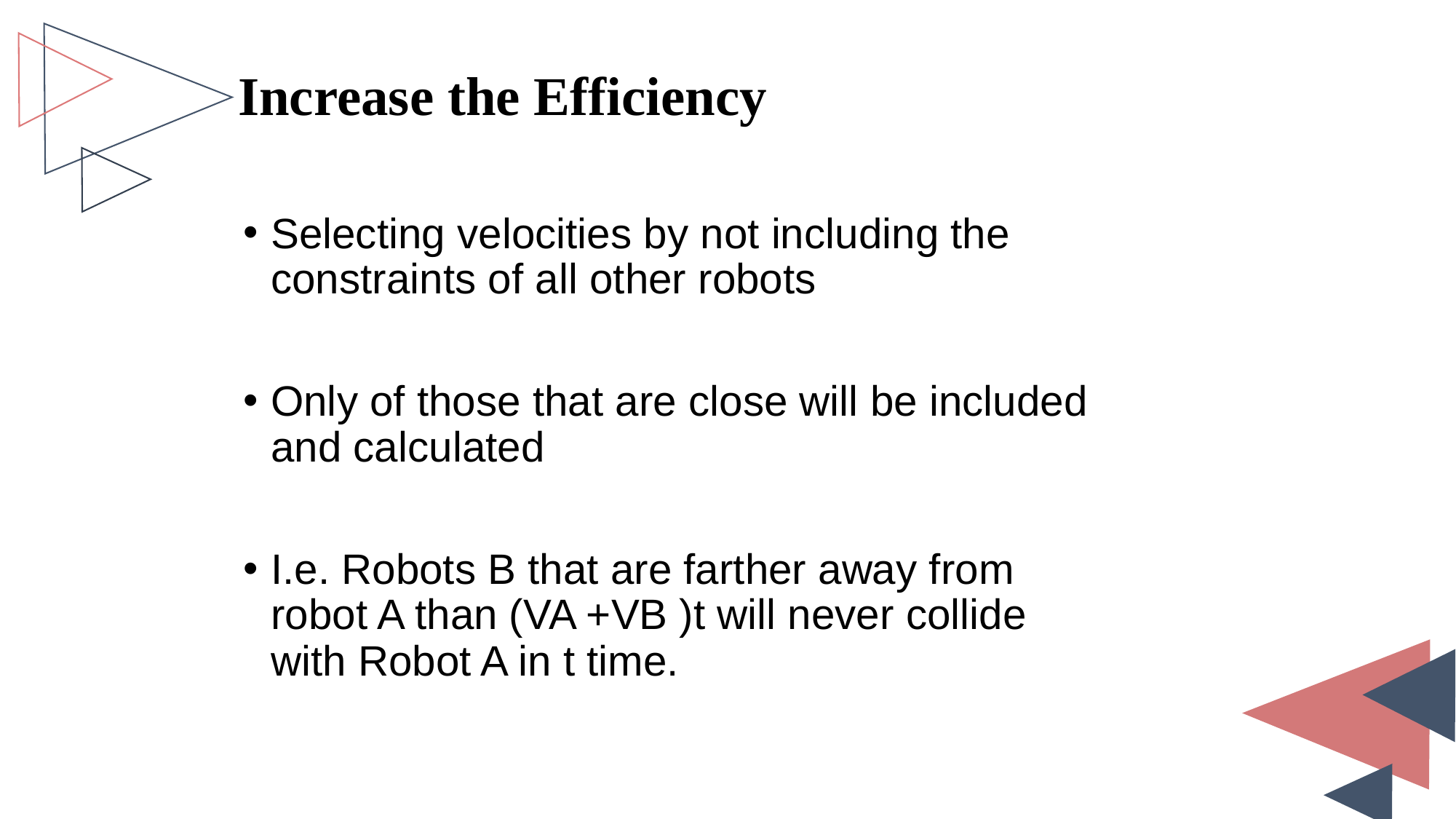

# Increase the Efficiency
Selecting velocities by not including the constraints of all other robots

Only of those that are close will be included and calculated

I.e. Robots B that are farther away from robot A than (VA +VB )t will never collide with Robot A in t time.